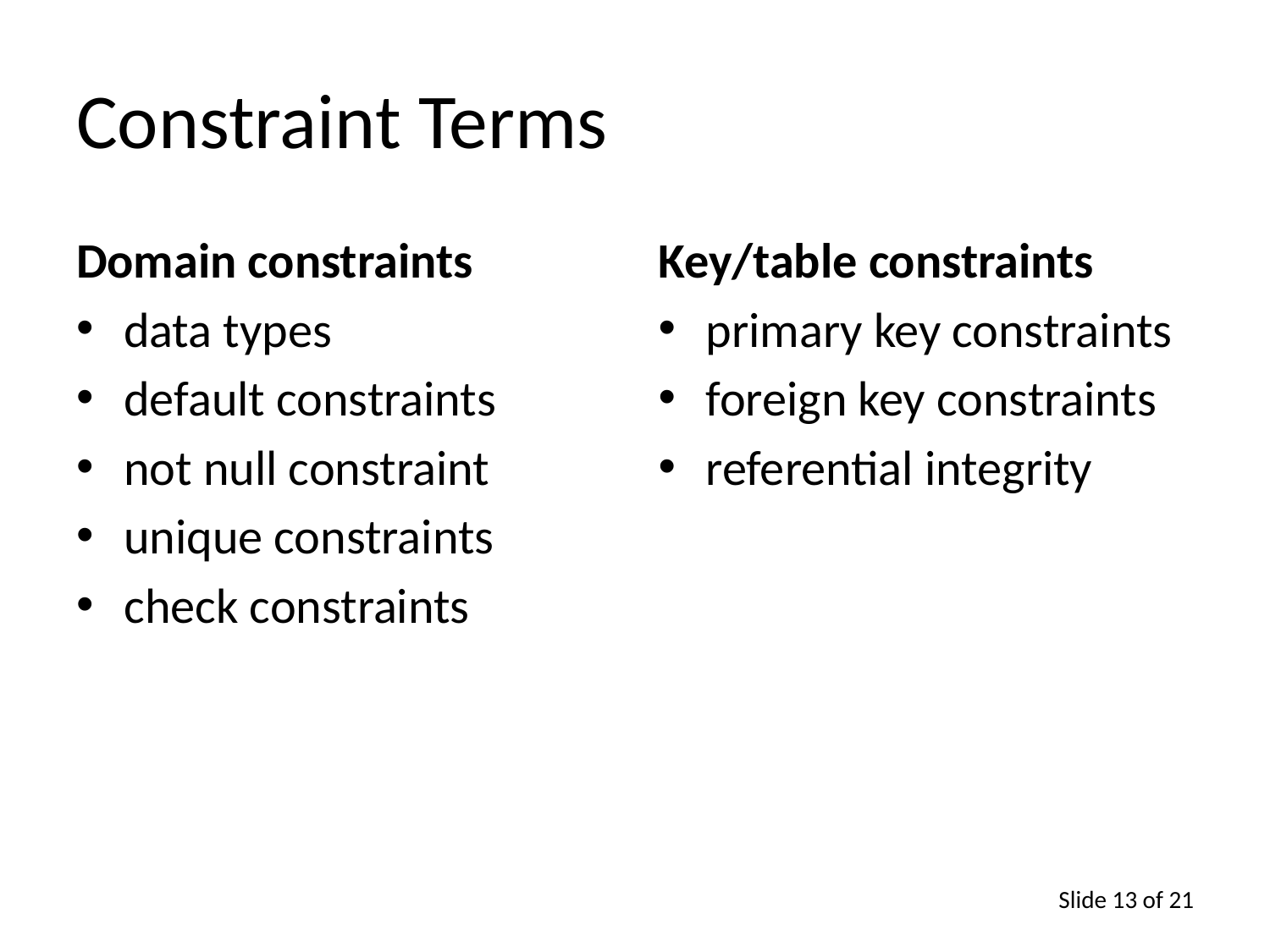

# Constraint Terms
Domain constraints
data types
default constraints
not null constraint
unique constraints
check constraints
Key/table constraints
primary key constraints
foreign key constraints
referential integrity